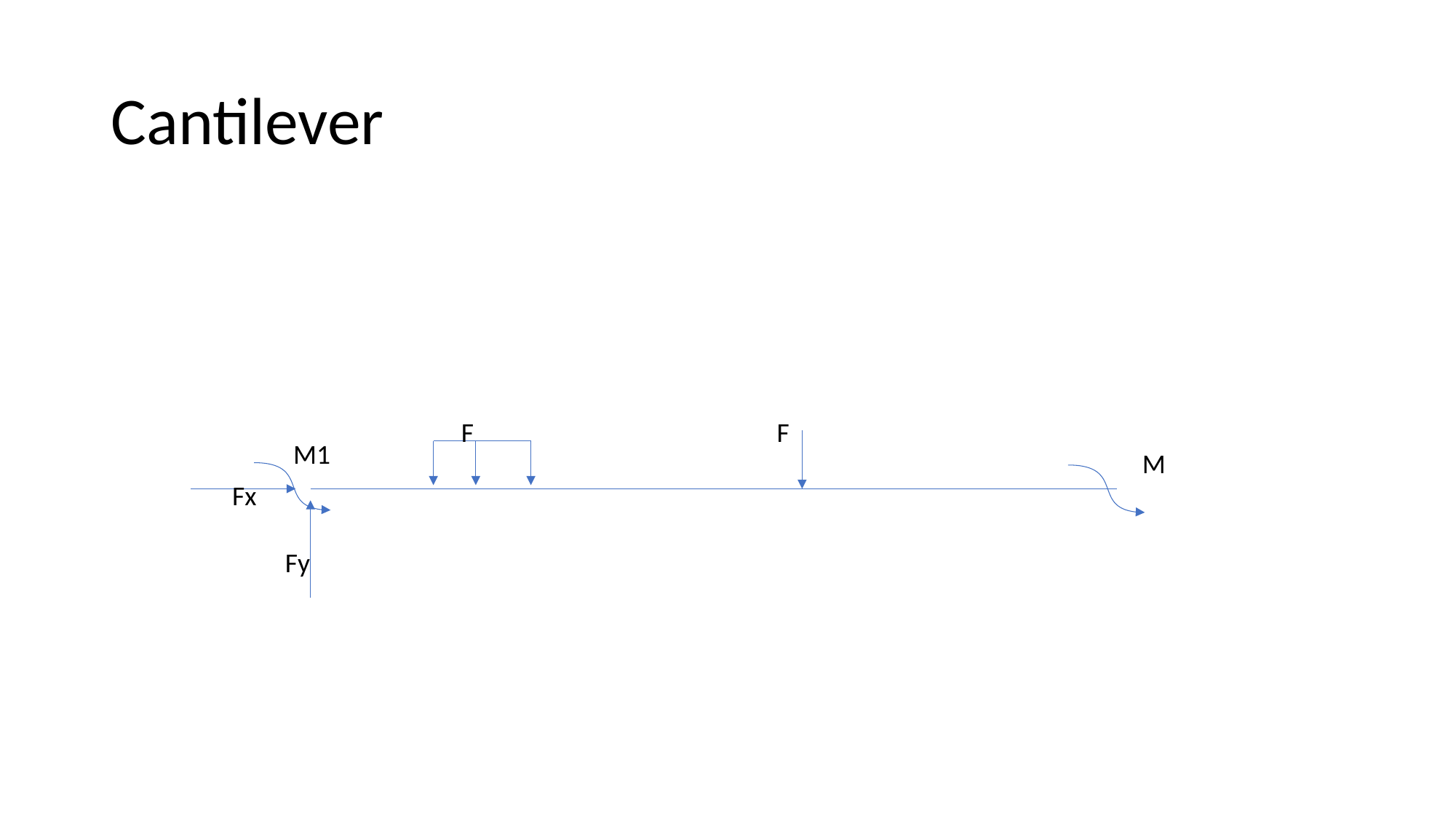

# Cantilever
F
F
M1
M
Fx
Fy